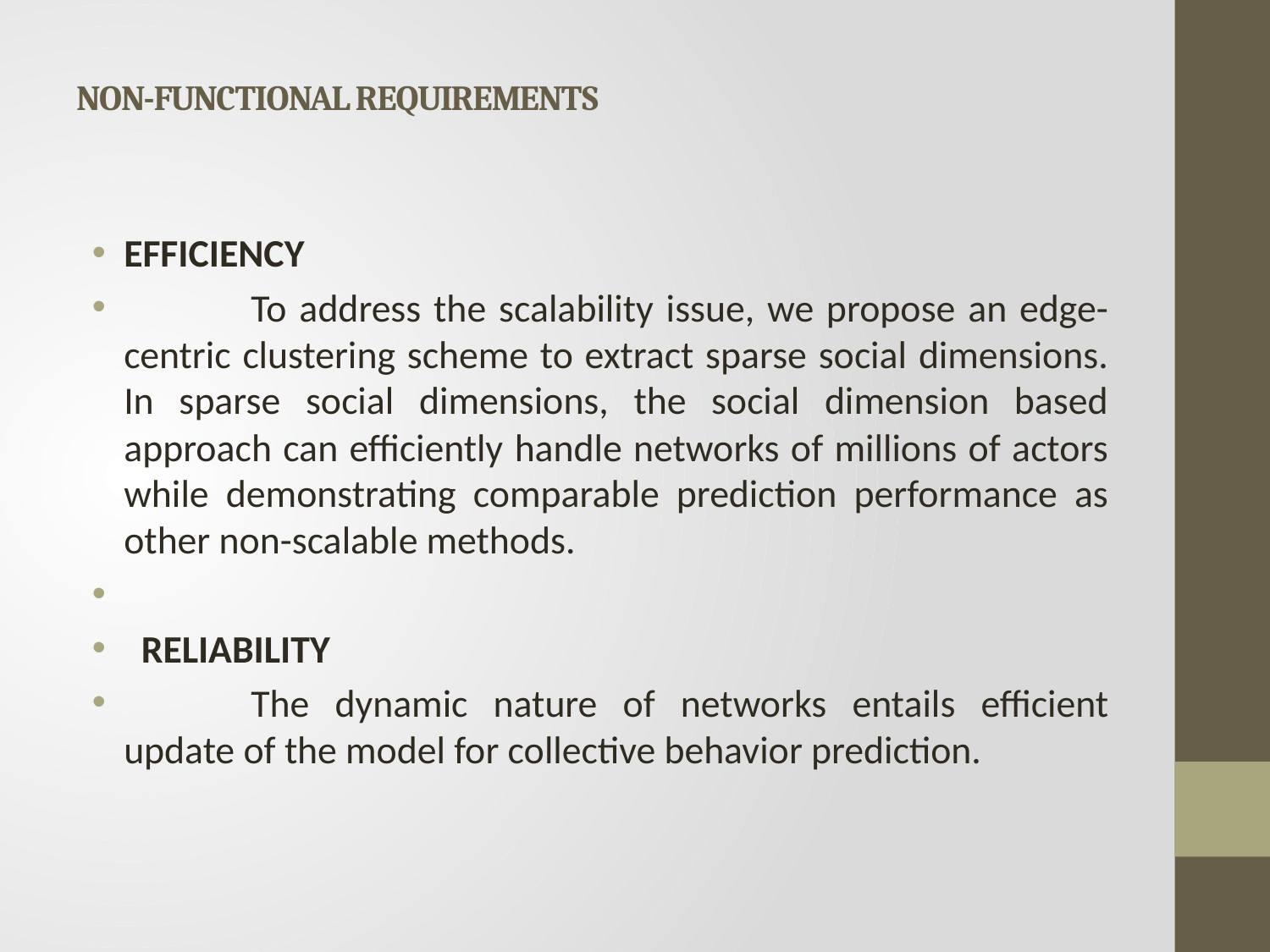

# NON-FUNCTIONAL REQUIREMENTS
EFFICIENCY
	To address the scalability issue, we propose an edge-centric clustering scheme to extract sparse social dimensions. In sparse social dimensions, the social dimension based approach can efficiently handle networks of millions of actors while demonstrating comparable prediction performance as other non-scalable methods.

  RELIABILITY
	The dynamic nature of networks entails efficient update of the model for collective behavior prediction.